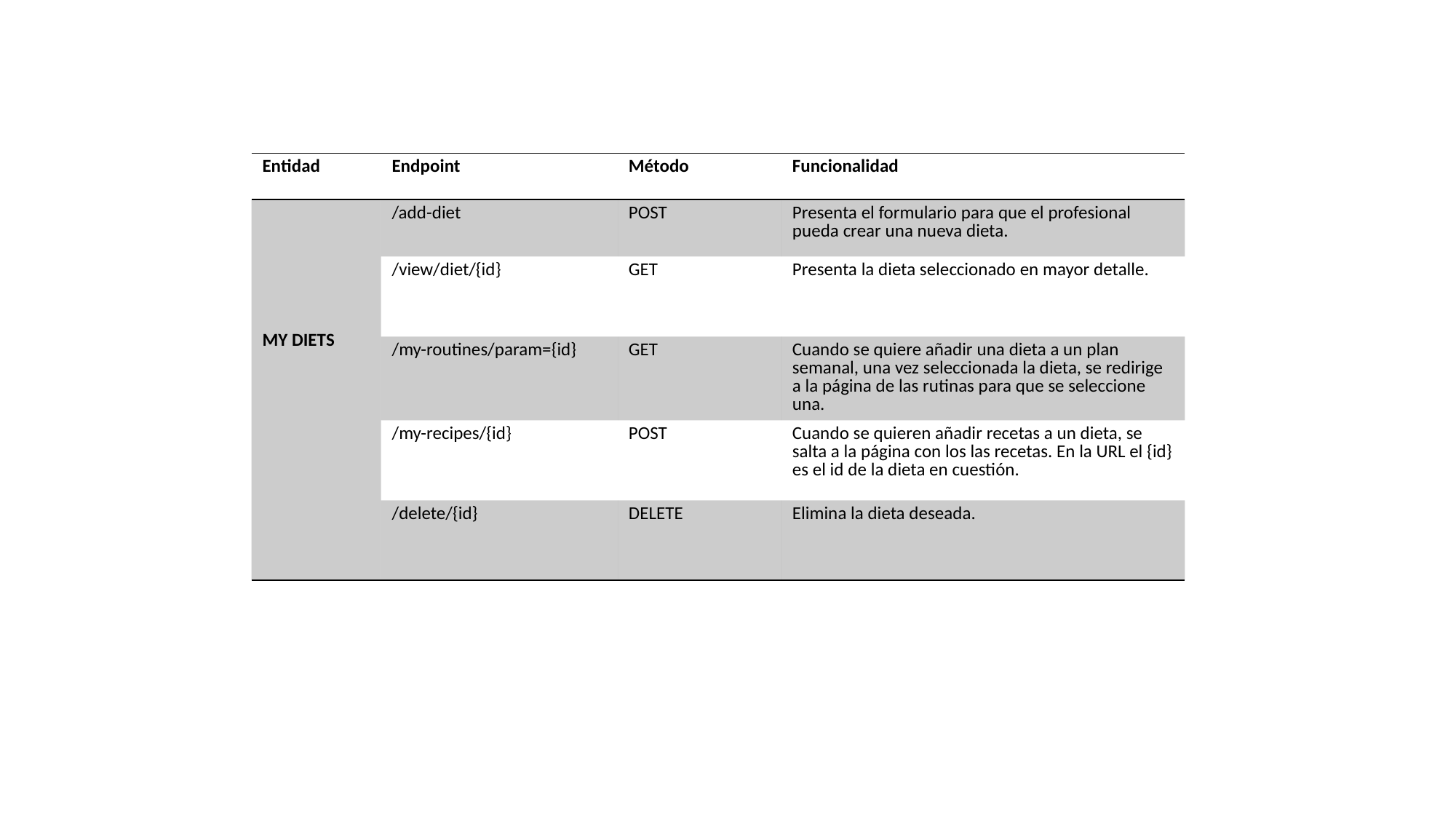

| Entidad | Endpoint | Método | Funcionalidad |
| --- | --- | --- | --- |
| MY DIETS | /add-diet | POST | Presenta el formulario para que el profesional pueda crear una nueva dieta. |
|  | /view/diet/{id} | GET | Presenta la dieta seleccionado en mayor detalle. |
|  | /my-routines/param={id} | GET | Cuando se quiere añadir una dieta a un plan semanal, una vez seleccionada la dieta, se redirige a la página de las rutinas para que se seleccione una. |
|  | /my-recipes/{id} | POST | Cuando se quieren añadir recetas a un dieta, se salta a la página con los las recetas. En la URL el {id} es el id de la dieta en cuestión. |
|  | /delete/{id} | DELETE | Elimina la dieta deseada. |